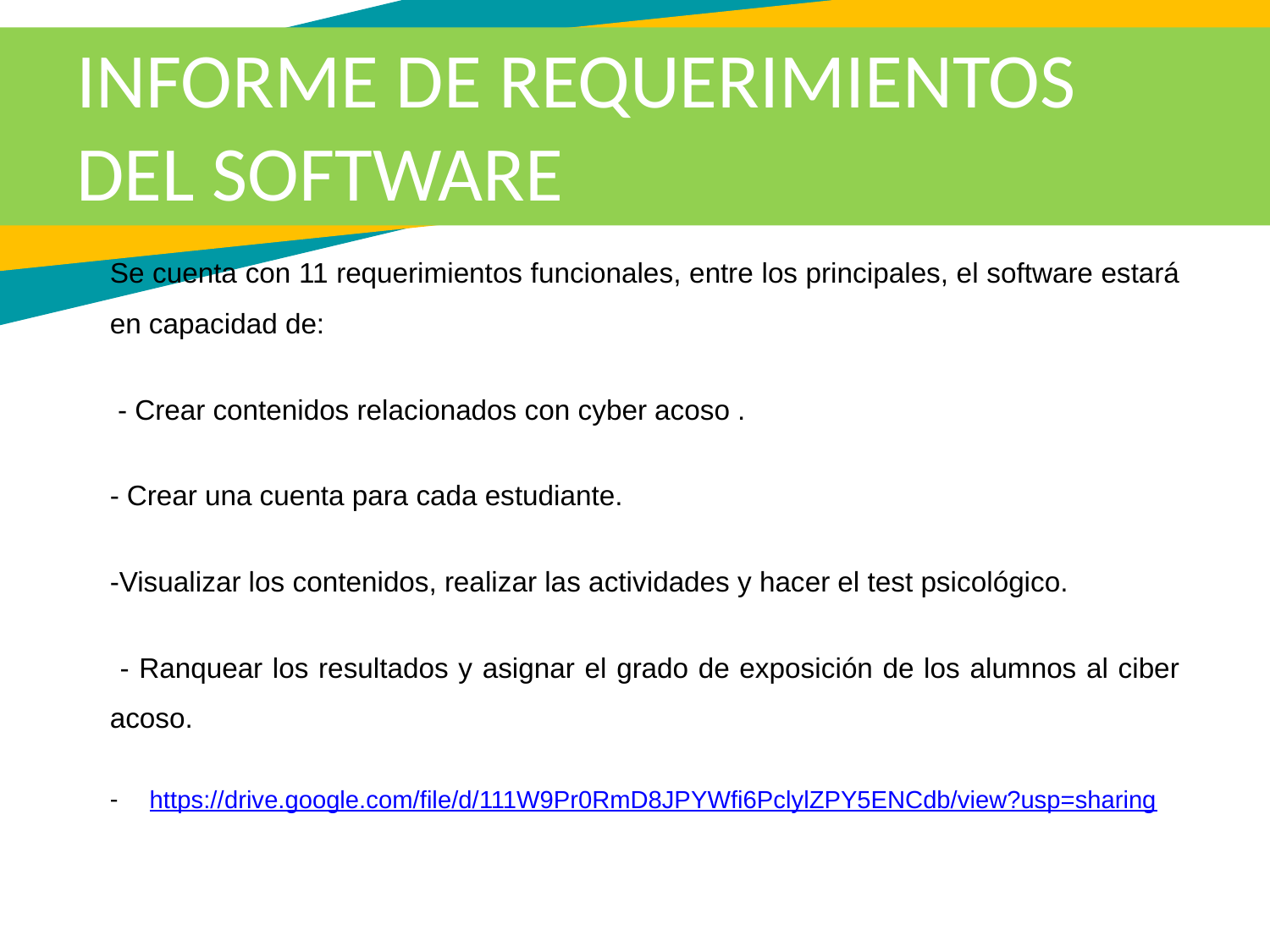

INFORME DE REQUERIMIENTOS DEL SOFTWARE
Se cuenta con 11 requerimientos funcionales, entre los principales, el software estará en capacidad de:
 - Crear contenidos relacionados con cyber acoso .
- Crear una cuenta para cada estudiante.
-Visualizar los contenidos, realizar las actividades y hacer el test psicológico.
 - Ranquear los resultados y asignar el grado de exposición de los alumnos al ciber acoso.
https://drive.google.com/file/d/111W9Pr0RmD8JPYWfi6PclylZPY5ENCdb/view?usp=sharing